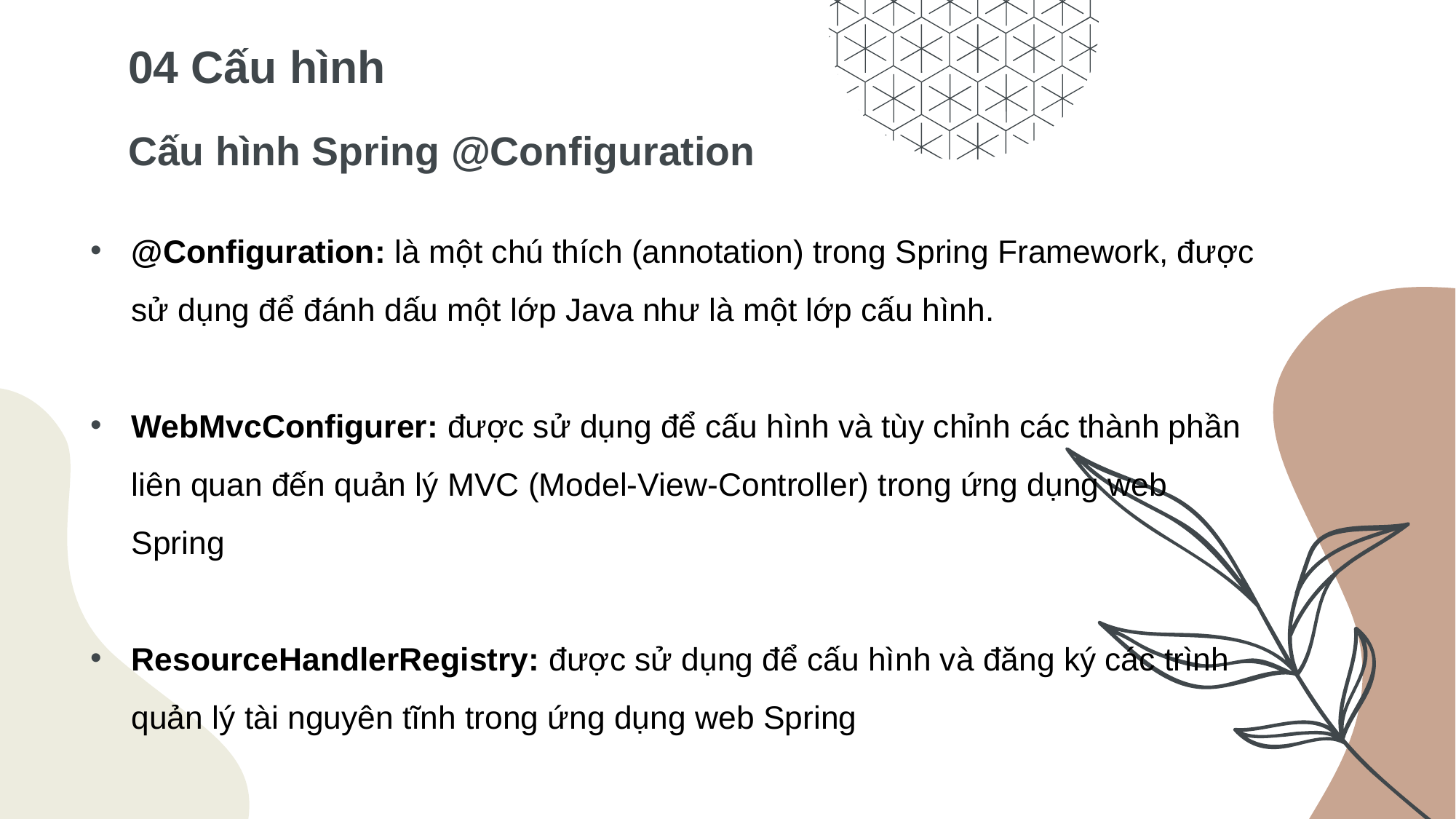

# 04 Cấu hình
Cấu hình Spring @Configuration
@Configuration: là một chú thích (annotation) trong Spring Framework, được sử dụng để đánh dấu một lớp Java như là một lớp cấu hình.

WebMvcConfigurer: được sử dụng để cấu hình và tùy chỉnh các thành phần liên quan đến quản lý MVC (Model-View-Controller) trong ứng dụng web Spring

ResourceHandlerRegistry: được sử dụng để cấu hình và đăng ký các trình quản lý tài nguyên tĩnh trong ứng dụng web Spring